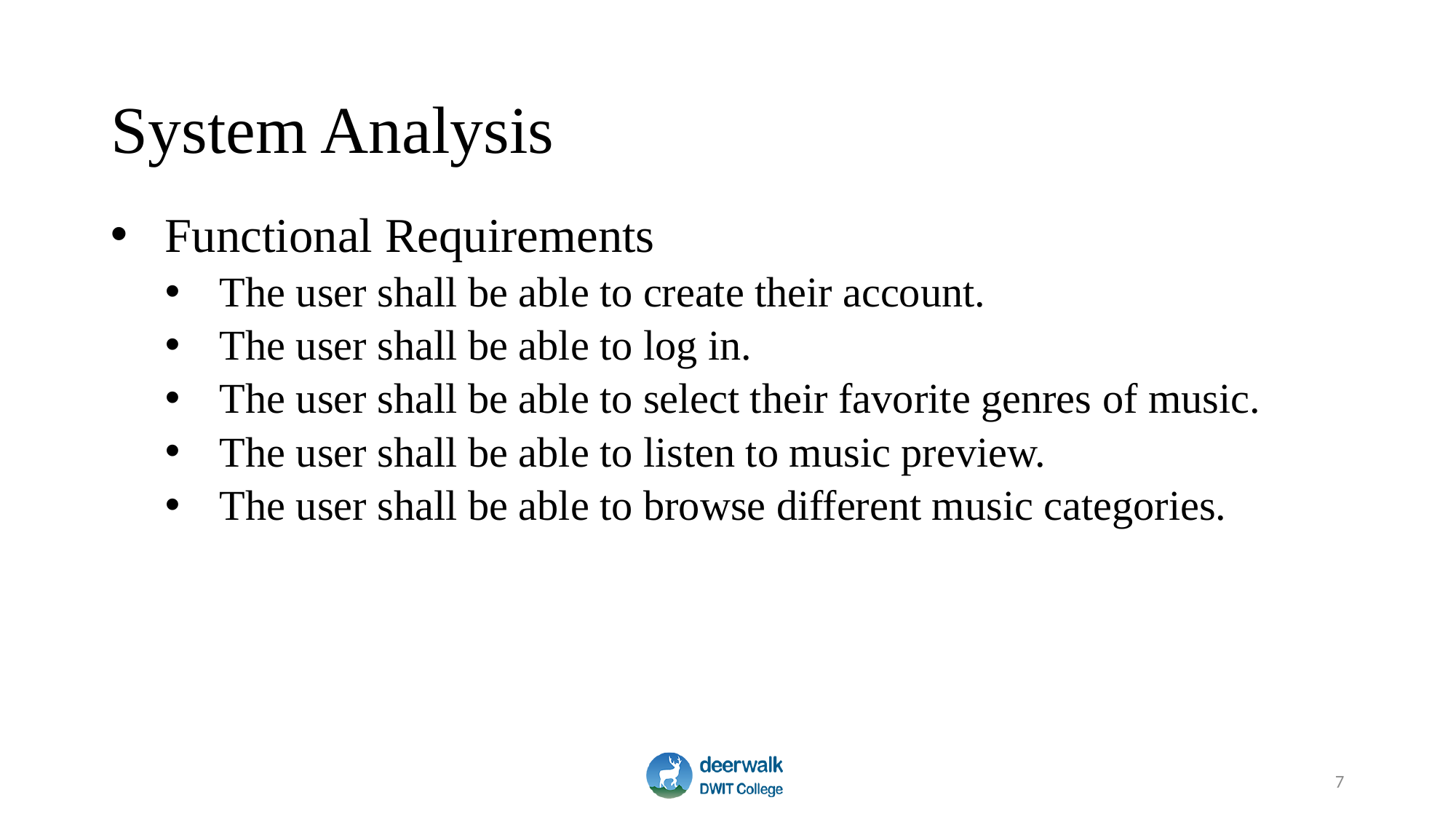

# System Analysis
Functional Requirements
The user shall be able to create their account.
The user shall be able to log in.
The user shall be able to select their favorite genres of music.
The user shall be able to listen to music preview.
The user shall be able to browse different music categories.
7